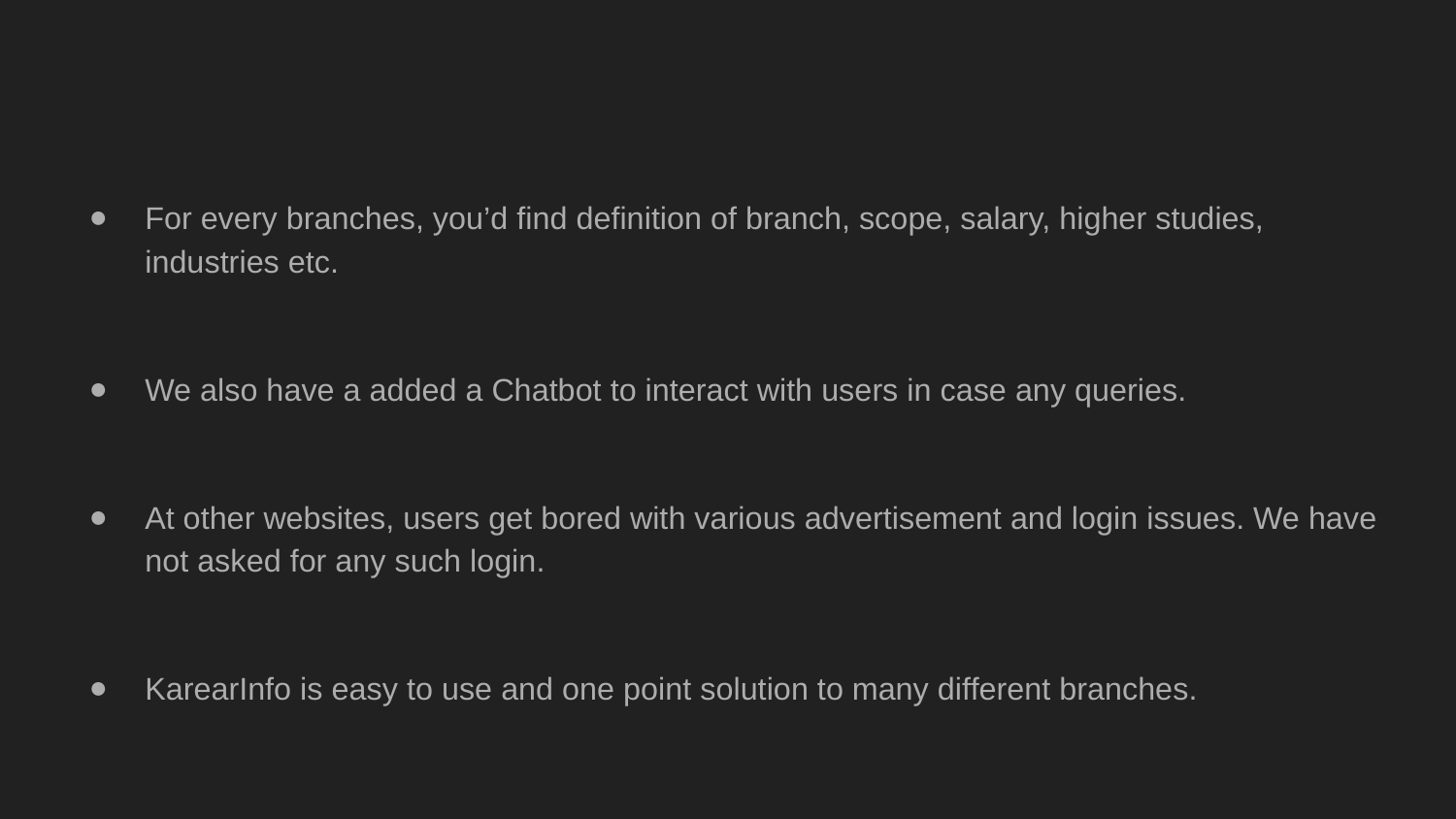

For every branches, you’d find definition of branch, scope, salary, higher studies, industries etc.

We also have a added a Chatbot to interact with users in case any queries.

At other websites, users get bored with various advertisement and login issues. We have not asked for any such login.

KarearInfo is easy to use and one point solution to many different branches.